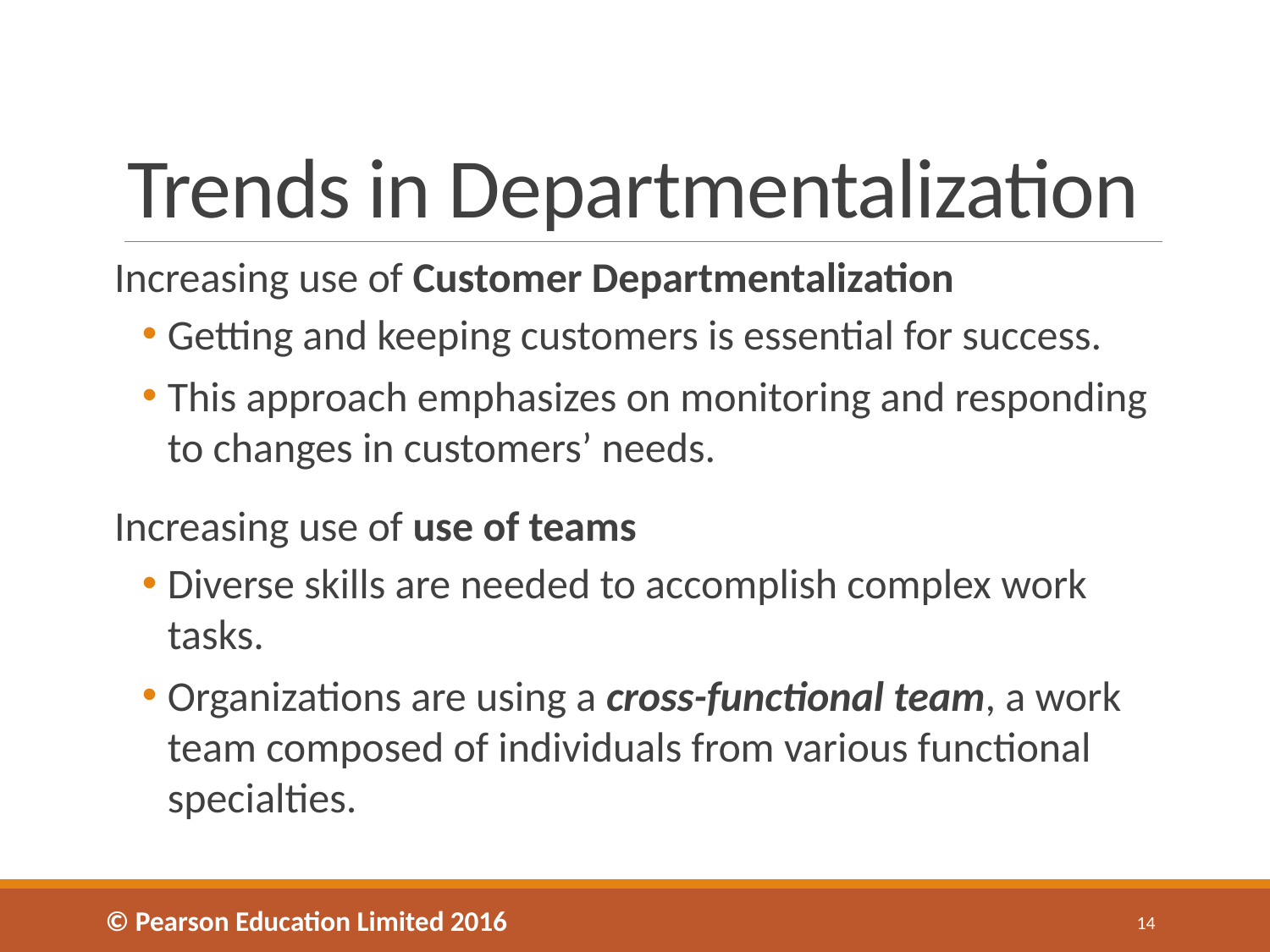

# Trends in Departmentalization
Increasing use of Customer Departmentalization
Getting and keeping customers is essential for success.
This approach emphasizes on monitoring and responding to changes in customers’ needs.
Increasing use of use of teams
Diverse skills are needed to accomplish complex work tasks.
Organizations are using a cross-functional team, a work team composed of individuals from various functional specialties.
© Pearson Education Limited 2016
14